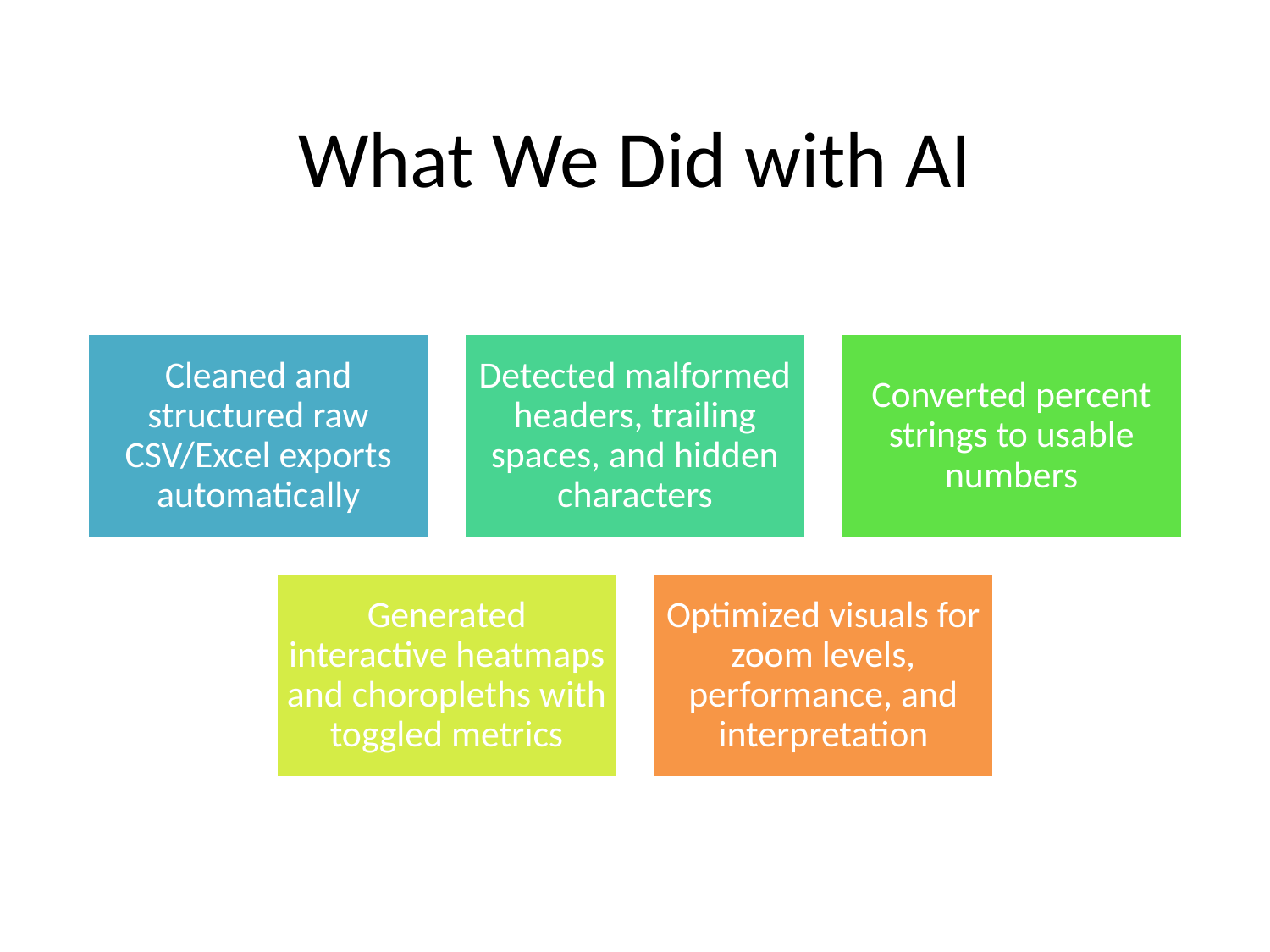

# What We Did with AI
Cleaned and structured raw CSV/Excel exports automatically
Detected malformed headers, trailing spaces, and hidden characters
Converted percent strings to usable numbers
Generated interactive heatmaps and choropleths with toggled metrics
Optimized visuals for zoom levels, performance, and interpretation